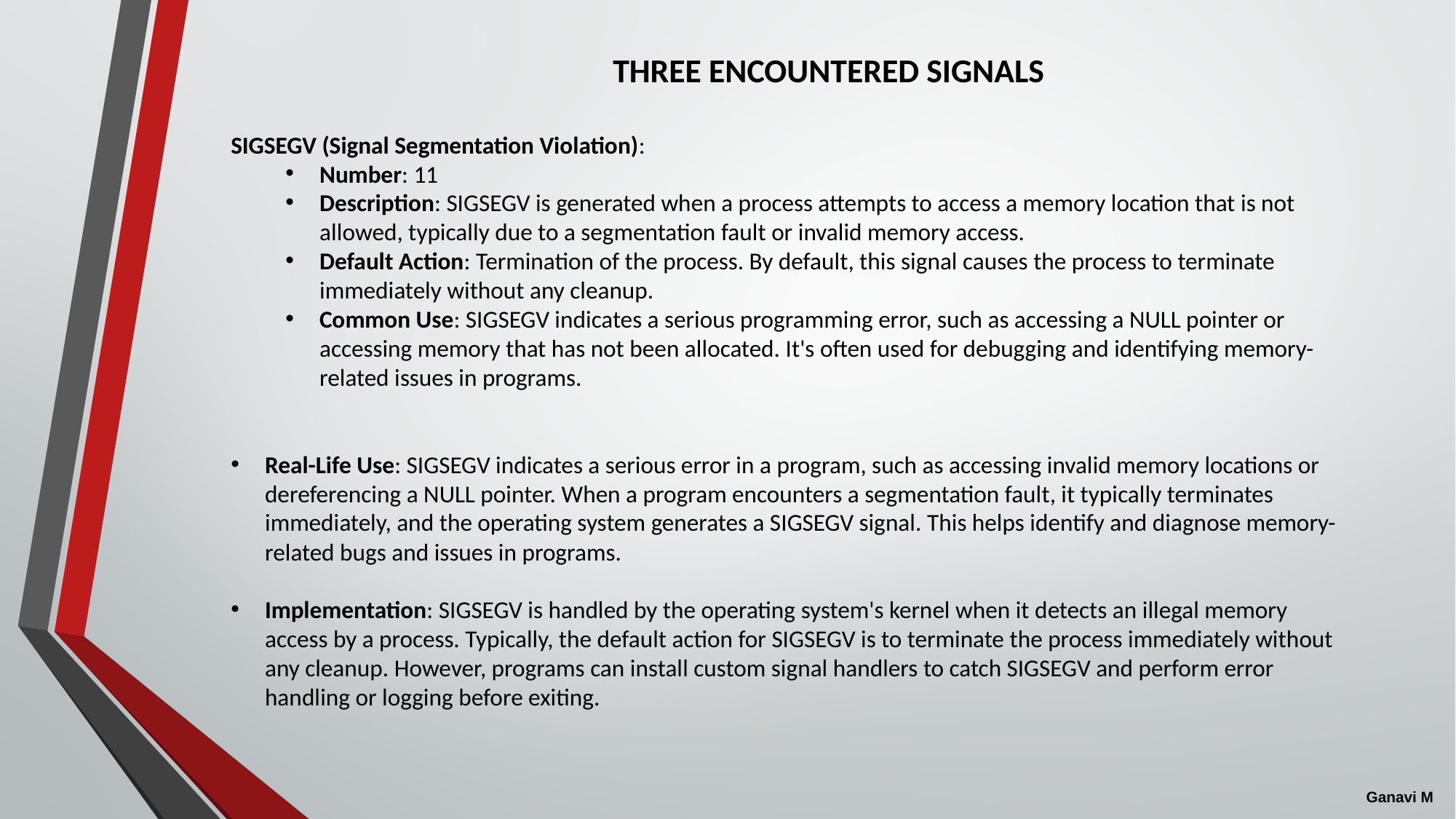

THREE ENCOUNTERED SIGNALS

SIGSEGV (Signal Segmentation Violation):
Number: 11
Description: SIGSEGV is generated when a process attempts to access a memory location that is not allowed, typically due to a segmentation fault or invalid memory access.
Default Action: Termination of the process. By default, this signal causes the process to terminate immediately without any cleanup.
Common Use: SIGSEGV indicates a serious programming error, such as accessing a NULL pointer or accessing memory that has not been allocated. It's often used for debugging and identifying memory-related issues in programs.

Real-Life Use: SIGSEGV indicates a serious error in a program, such as accessing invalid memory locations or dereferencing a NULL pointer. When a program encounters a segmentation fault, it typically terminates immediately, and the operating system generates a SIGSEGV signal. This helps identify and diagnose memory-related bugs and issues in programs.

Implementation: SIGSEGV is handled by the operating system's kernel when it detects an illegal memory access by a process. Typically, the default action for SIGSEGV is to terminate the process immediately without any cleanup. However, programs can install custom signal handlers to catch SIGSEGV and perform error handling or logging before exiting.

Ganavi M